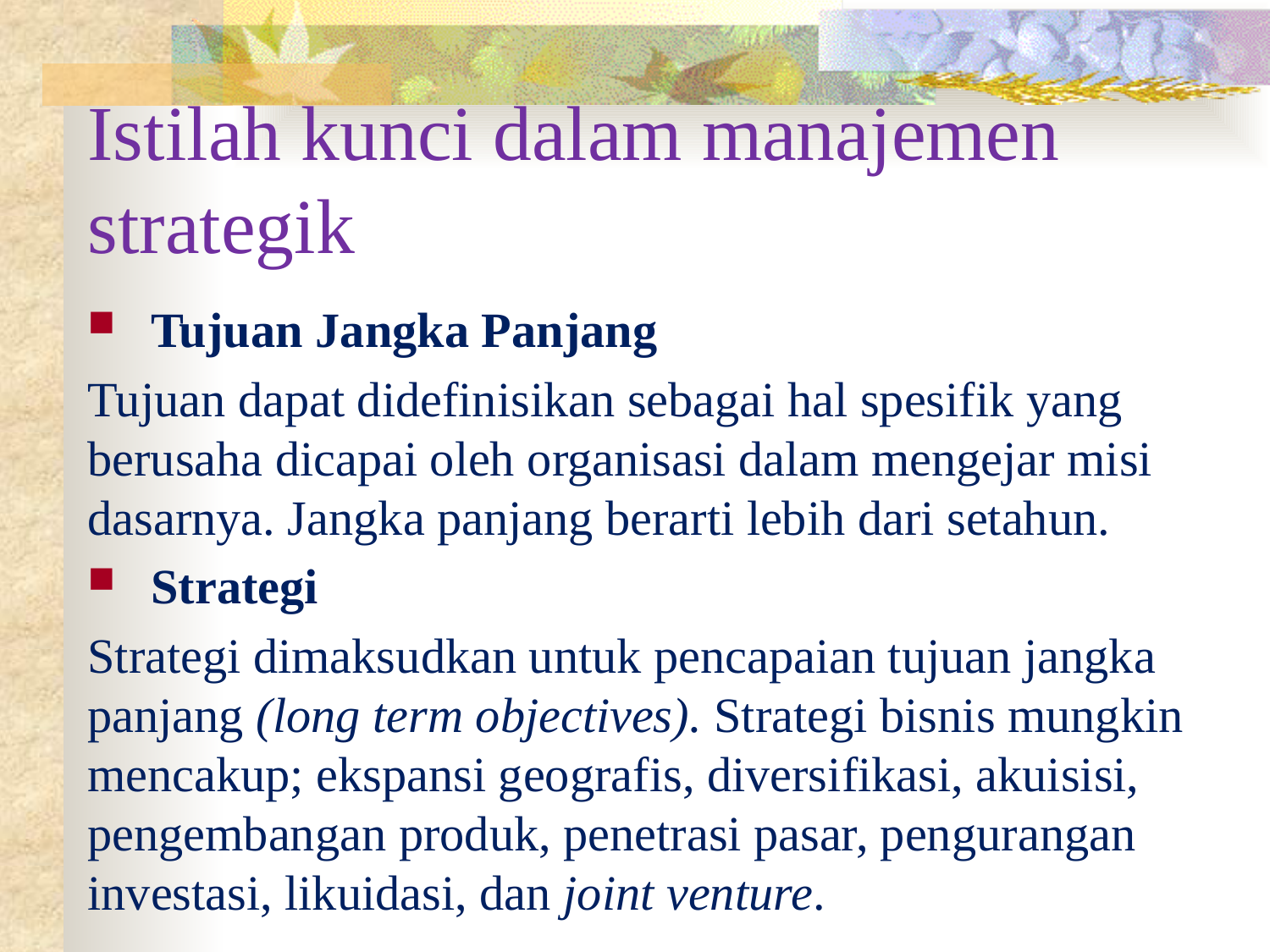

# Istilah kunci dalam manajemen strategik
Tujuan Jangka Panjang
Tujuan dapat didefinisikan sebagai hal spesifik yang berusaha dicapai oleh organisasi dalam mengejar misi dasarnya. Jangka panjang berarti lebih dari setahun.
Strategi
Strategi dimaksudkan untuk pencapaian tujuan jangka panjang (long term objectives). Strategi bisnis mungkin mencakup; ekspansi geografis, diversifikasi, akuisisi, pengembangan produk, penetrasi pasar, pengurangan investasi, likuidasi, dan joint venture.